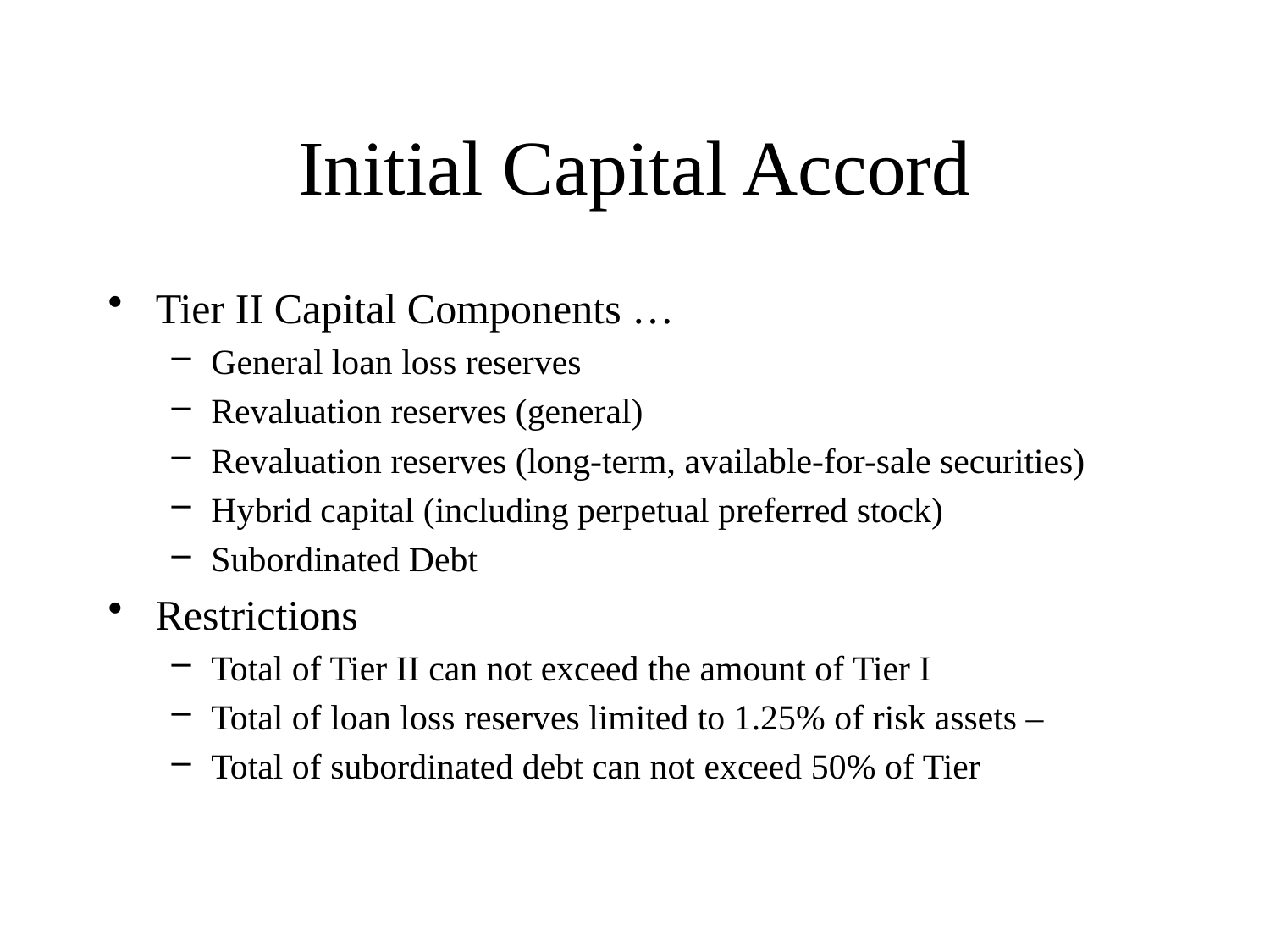

# Initial Capital Accord
Tier II Capital Components …
General loan loss reserves
Revaluation reserves (general)
Revaluation reserves (long-term, available-for-sale securities)
Hybrid capital (including perpetual preferred stock)
Subordinated Debt
Restrictions
Total of Tier II can not exceed the amount of Tier I
Total of loan loss reserves limited to 1.25% of risk assets –
Total of subordinated debt can not exceed 50% of Tier